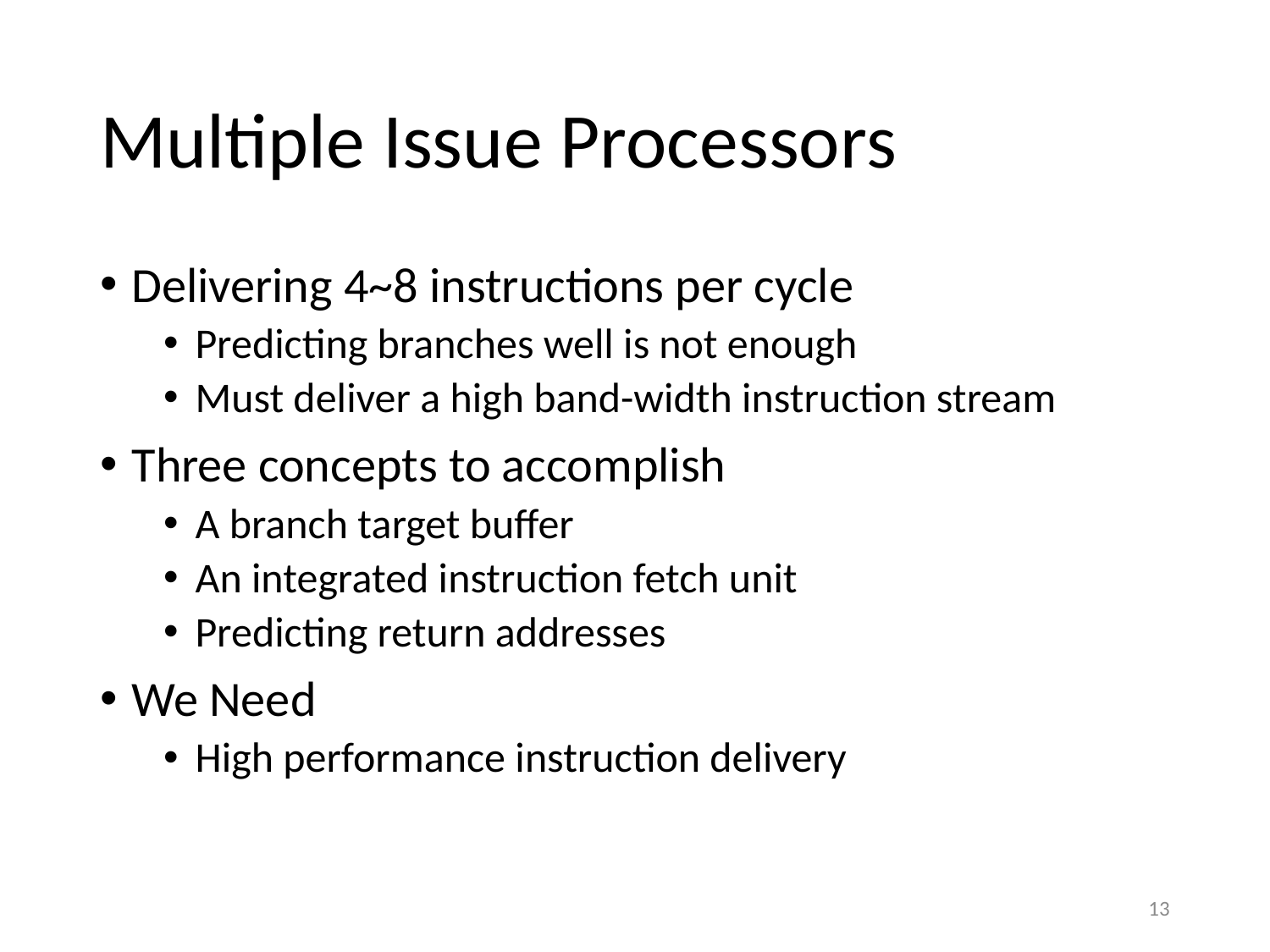

# Multiple Issue Processors
Delivering 4~8 instructions per cycle
Predicting branches well is not enough
Must deliver a high band-width instruction stream
Three concepts to accomplish
A branch target buffer
An integrated instruction fetch unit
Predicting return addresses
We Need
High performance instruction delivery
13